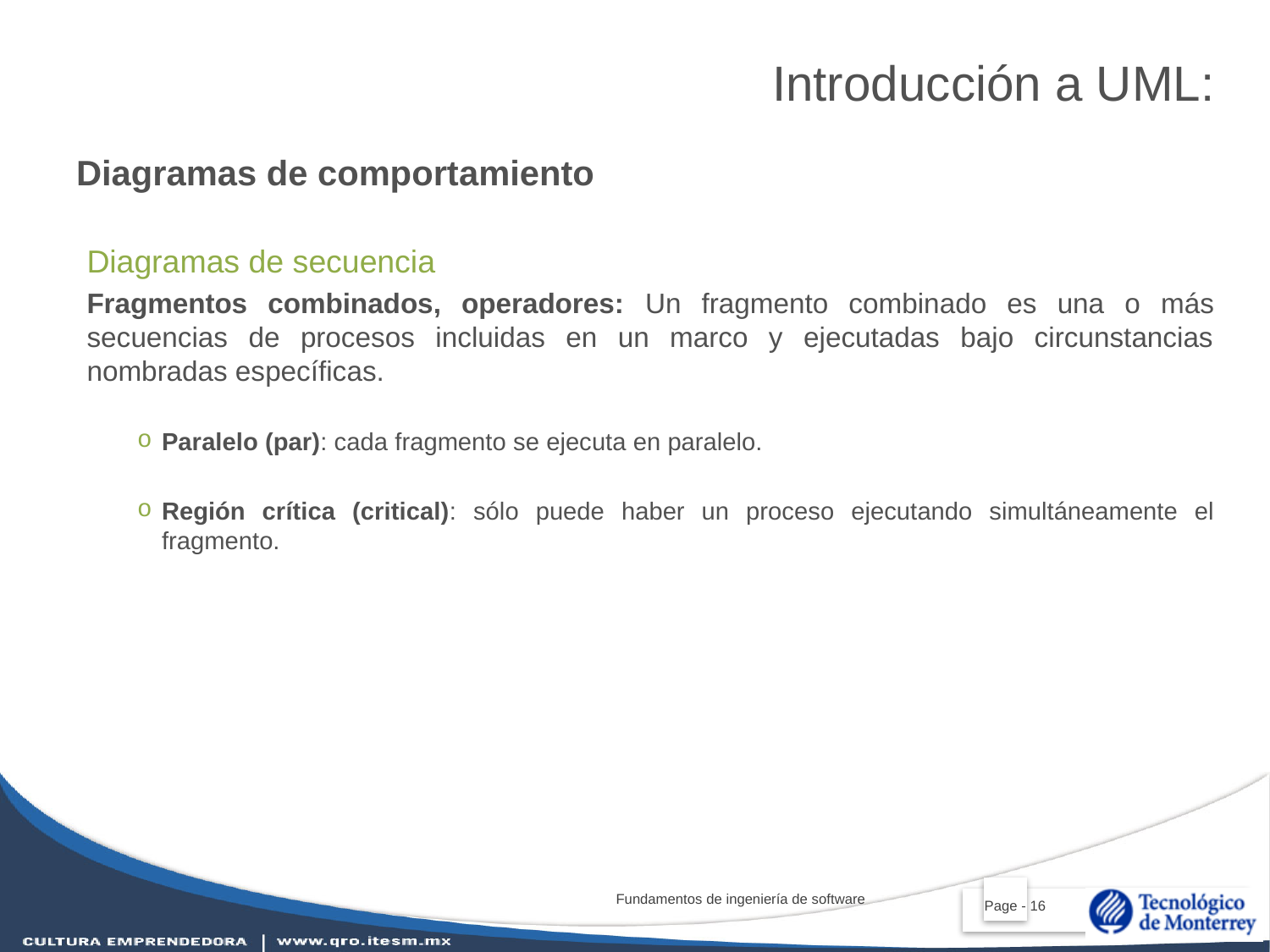

Introducción a UML:
# Diagramas de comportamiento

Diagramas de secuencia
Fragmentos combinados, operadores: Un fragmento combinado es una o más secuencias de procesos incluidas en un marco y ejecutadas bajo circunstancias nombradas específicas.

Paralelo (par): cada fragmento se ejecuta en paralelo.

Región crítica (critical): sólo puede haber un proceso ejecutando simultáneamente el fragmento.